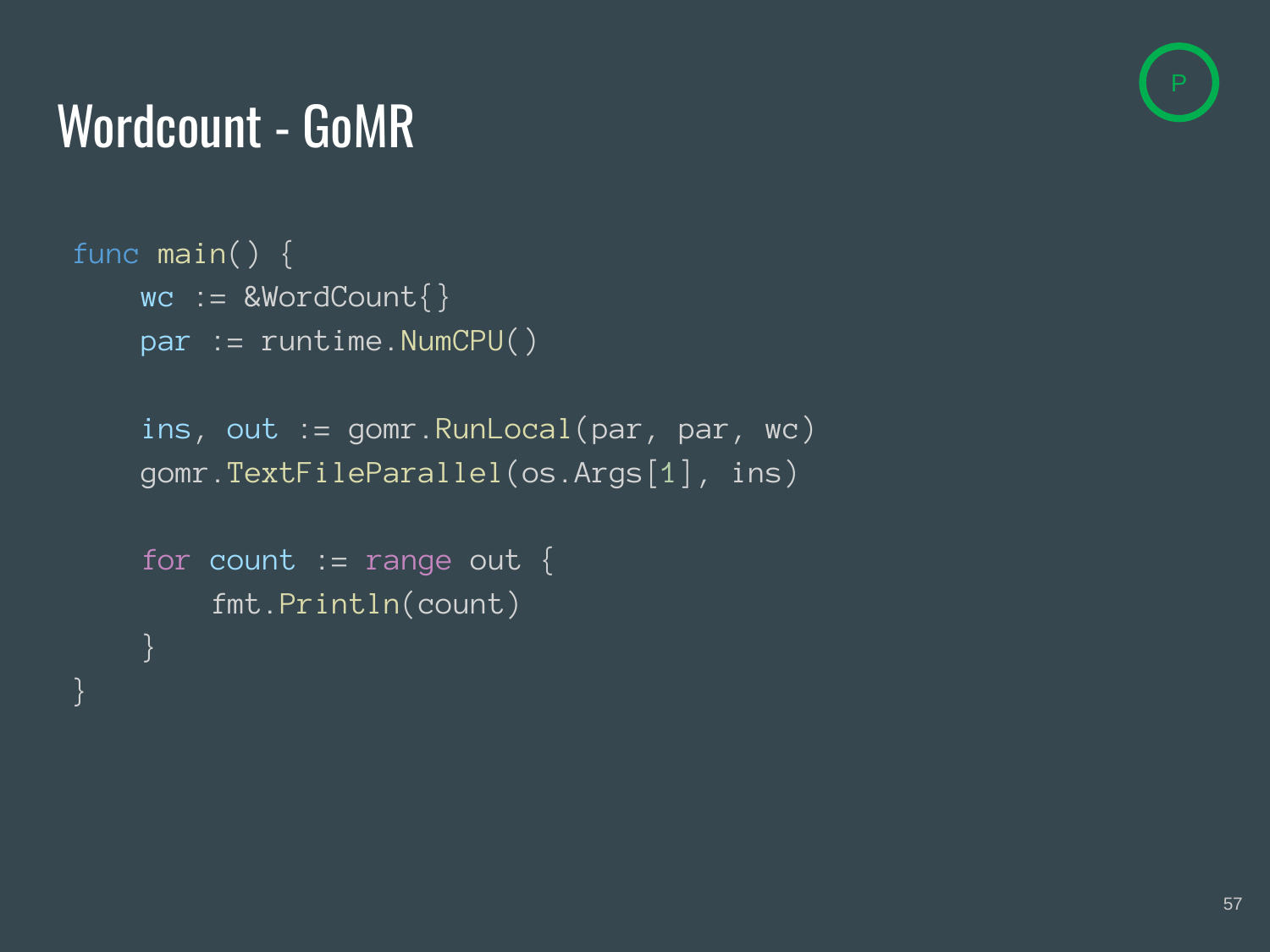

P
# Wordcount - GoMR
func main() {
    wc := &WordCount{}
    par := runtime.NumCPU()
    ins, out := gomr.RunLocal(par, par, wc)
    gomr.TextFileParallel(os.Args[1], ins)
    for count := range out {
        fmt.Println(count)
    }
}

57